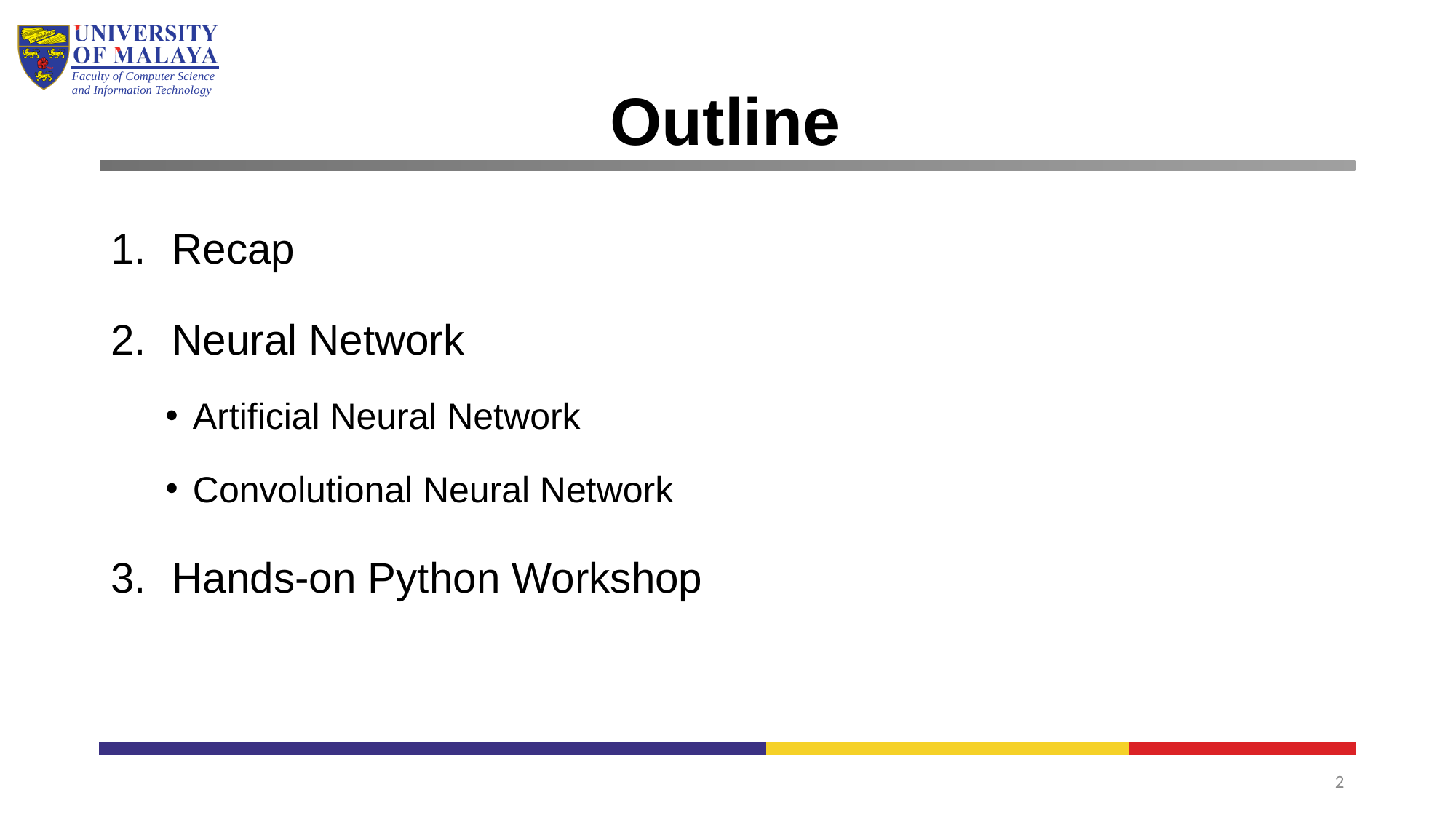

# Outline
Faculty of Computer Science and Information Technology
Recap
Neural Network
Artificial Neural Network
Convolutional Neural Network
Hands-on Python Workshop
2